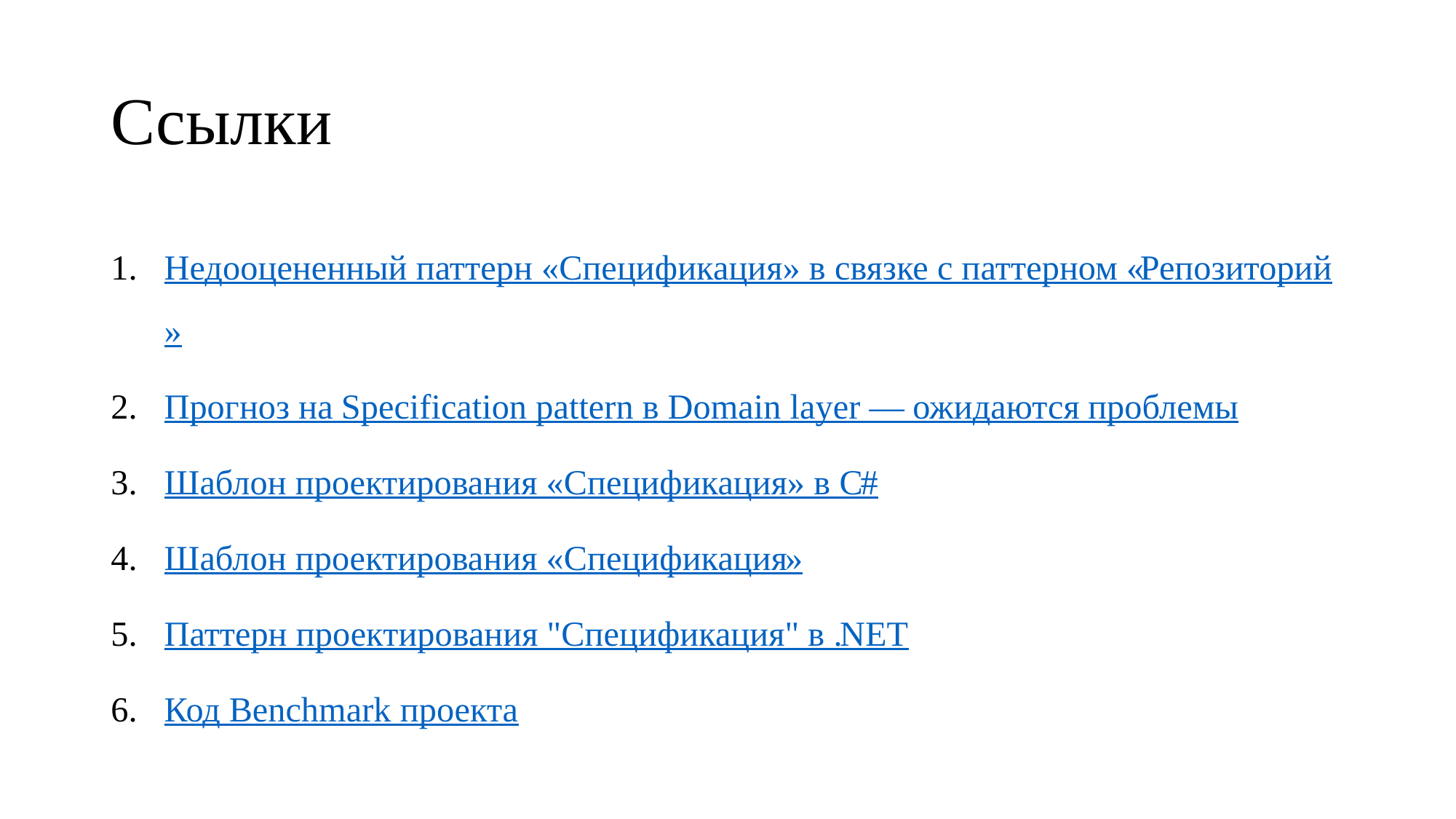

# Ссылки
Недооцененный паттерн «Спецификация» в связке с паттерном «Репозиторий»
Прогноз на Specification pattern в Domain layer — ожидаются проблемы
Шаблон проектирования «Спецификация» в C#
Шаблон проектирования «Спецификация»
Паттерн проектирования "Спецификация" в .NET
Код Benchmark проекта